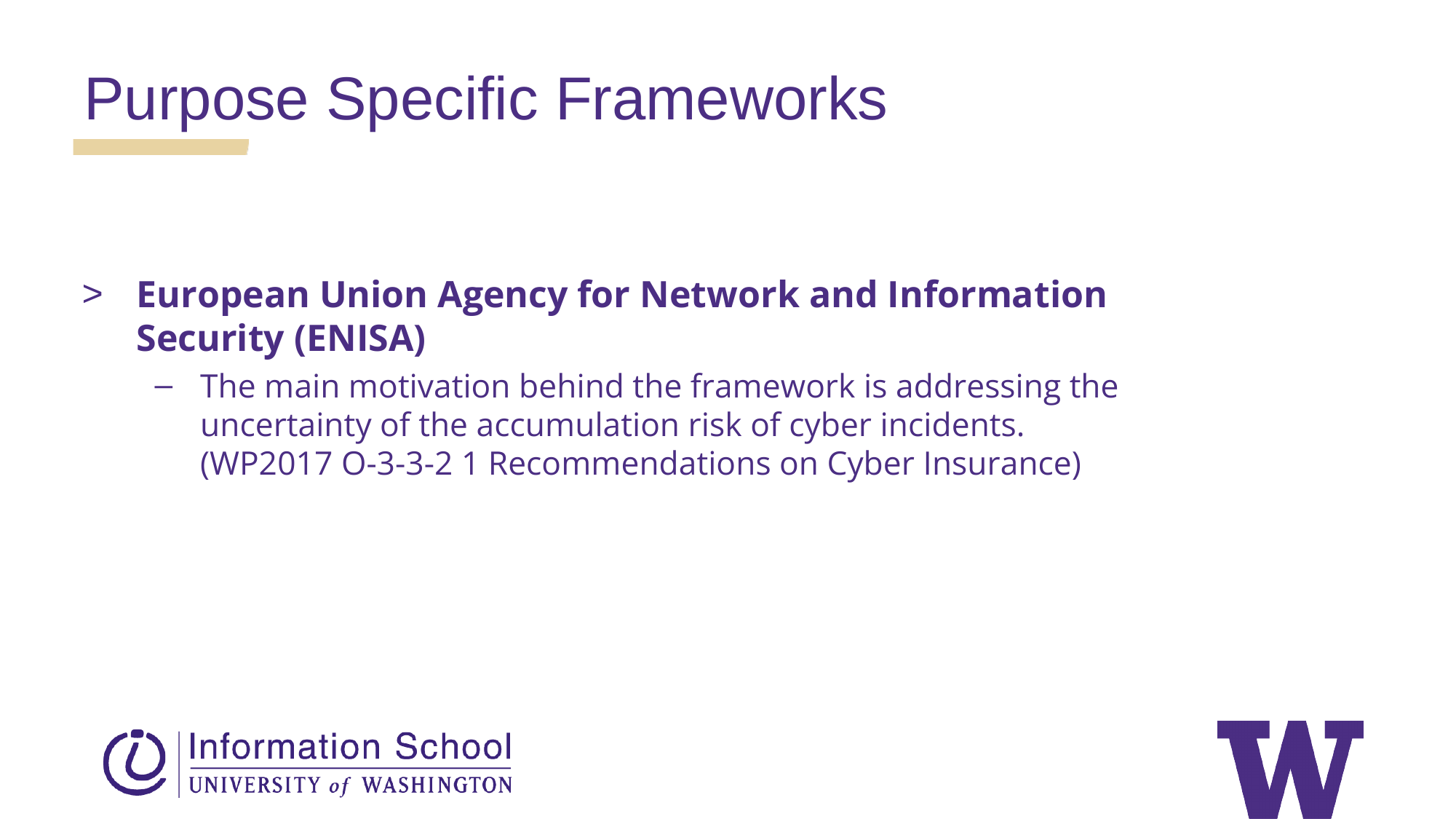

Purpose Specific Frameworks
European Union Agency for Network and Information Security (ENISA)
The main motivation behind the framework is addressing the uncertainty of the accumulation risk of cyber incidents. (WP2017 O-3-3-2 1 Recommendations on Cyber Insurance)